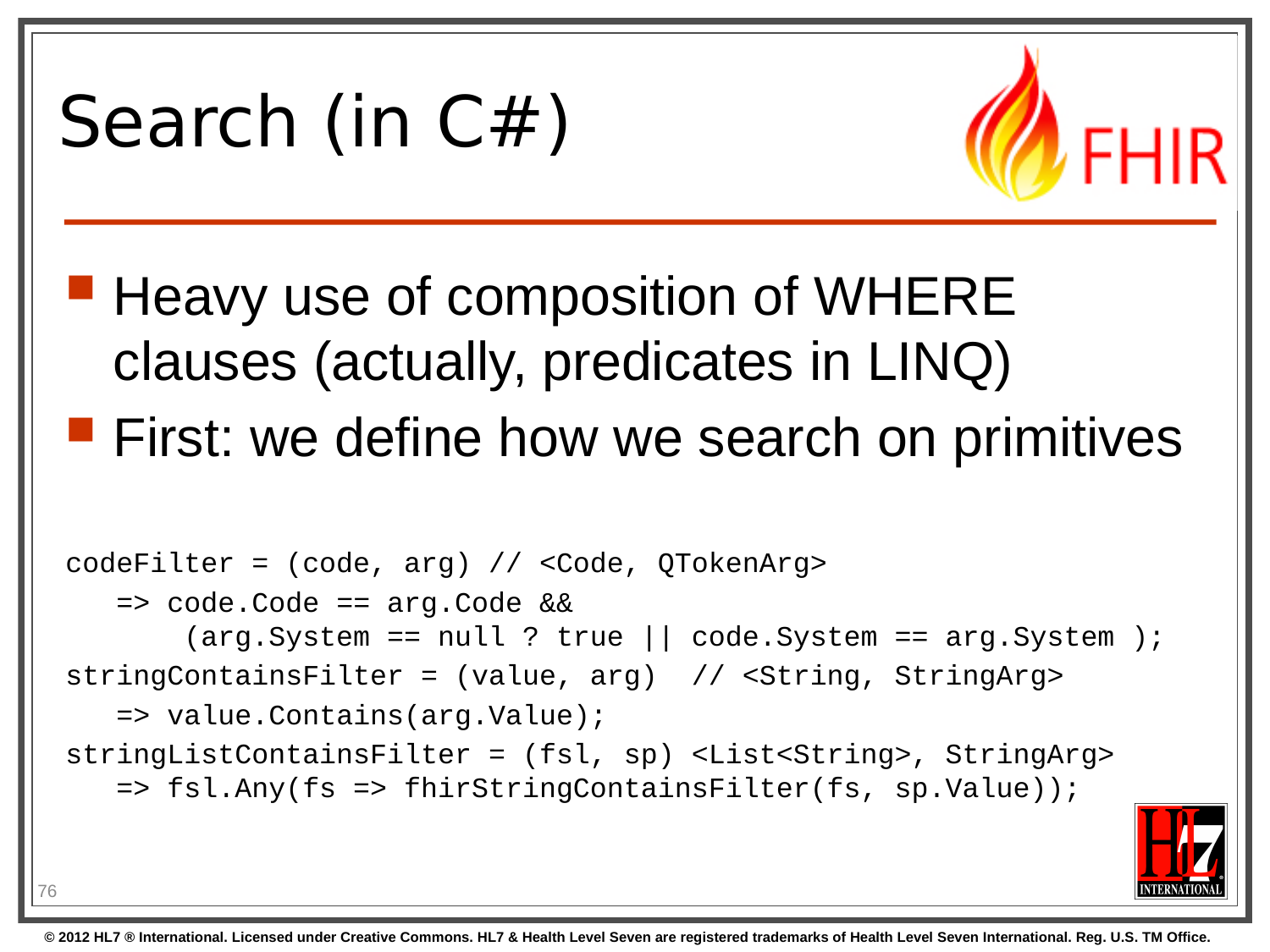

# Search (in C#)
Heavy use of composition of WHERE clauses (actually, predicates in LINQ)
First: we define how we search on primitives
codeFilter = (code, arg) // <Code, QTokenArg>
   => code.Code == arg.Code &&
       (arg.System == null ? true || code.System == arg.System );
stringContainsFilter = (value, arg)  // <String, StringArg>
   => value.Contains(arg.Value);
stringListContainsFilter = (fsl, sp) <List<String>, StringArg>
   => fsl.Any(fs => fhirStringContainsFilter(fs, sp.Value));

76